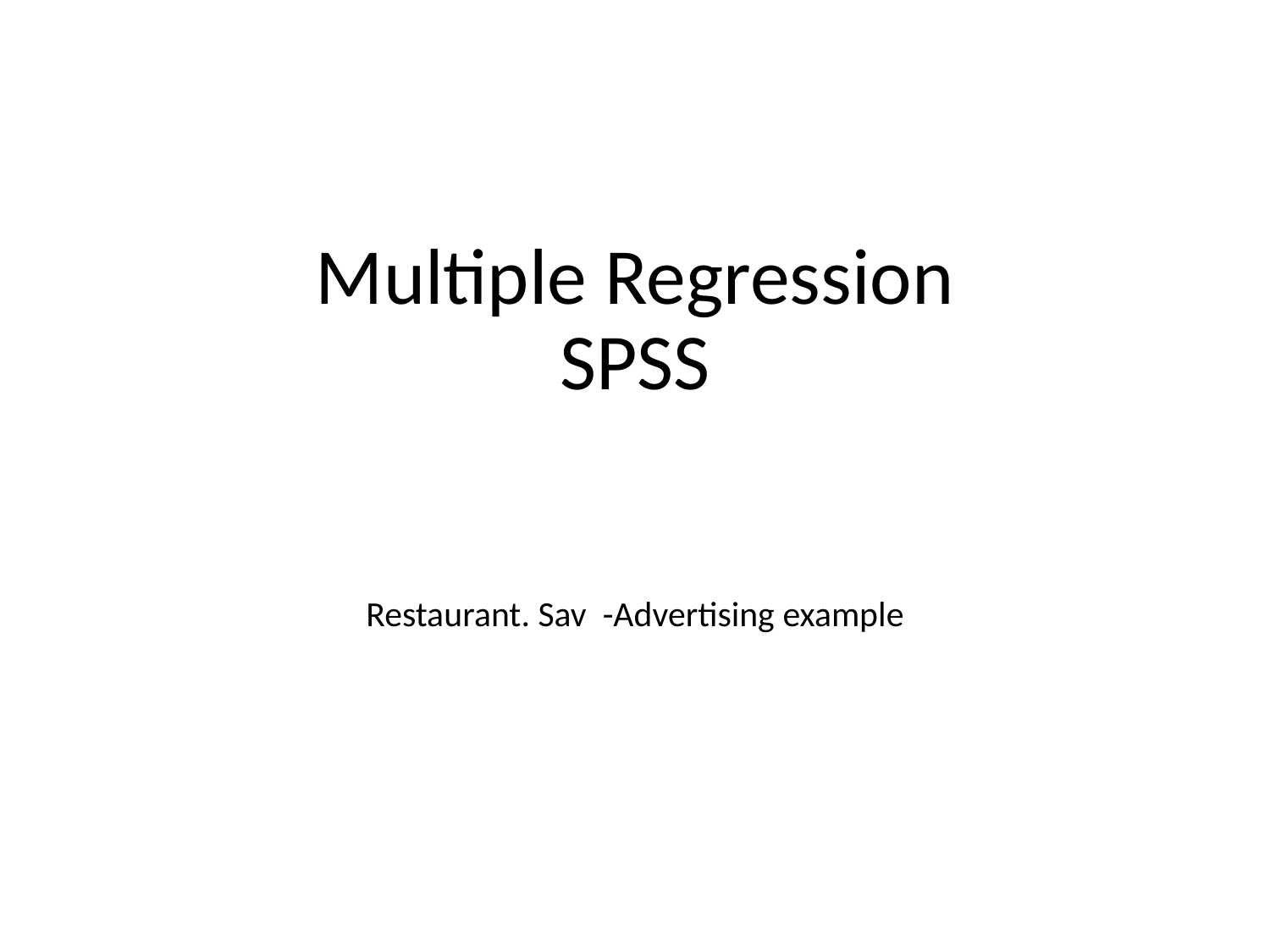

# Multiple Regression SPSS
Restaurant. Sav  -Advertising example